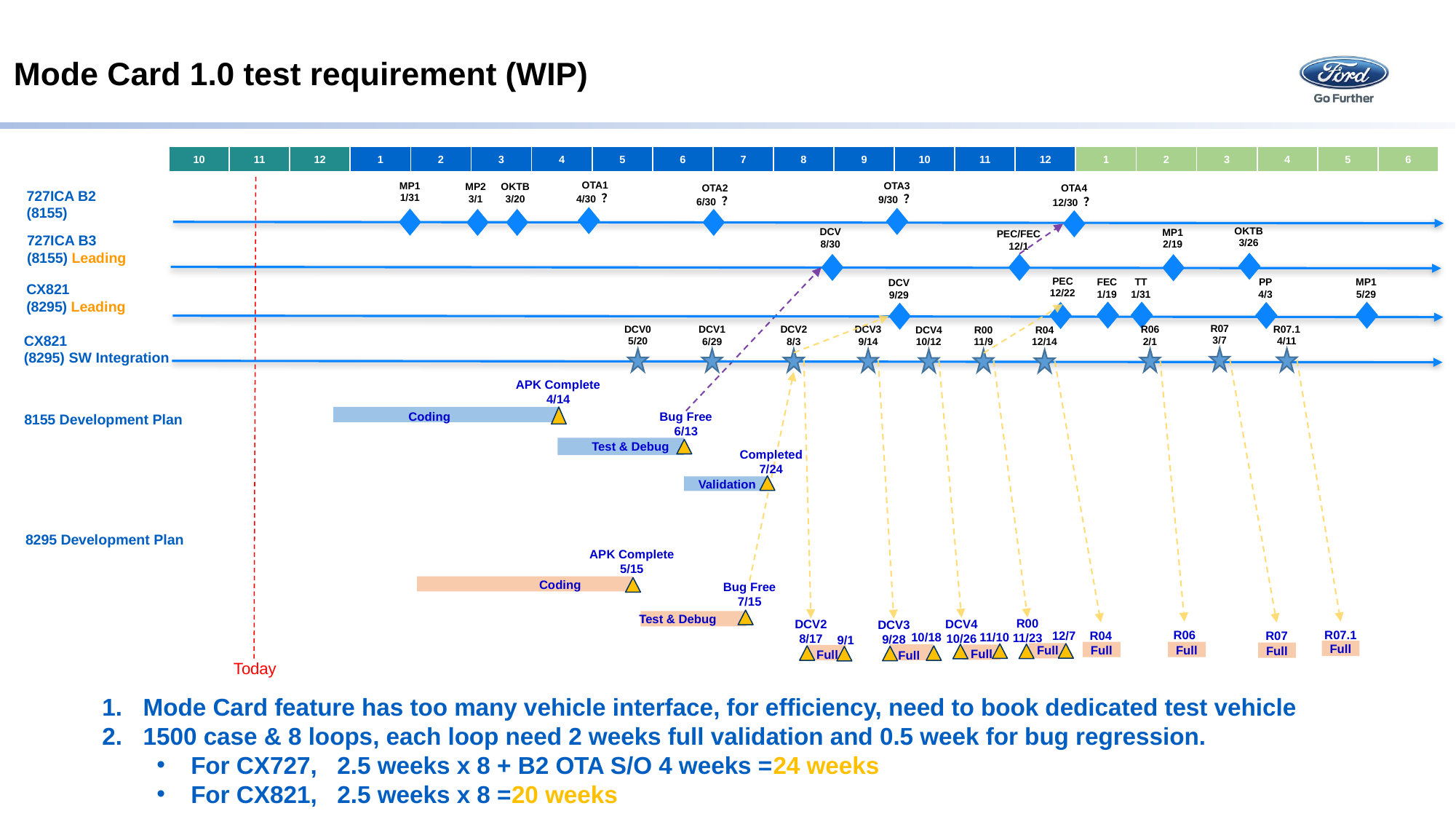

# Mode Card 1.0 test requirement (WIP)
| 10 | 11 | 12 | 1 | 2 | 3 | 4 | 5 | 6 | 7 | 8 | 9 | 10 | 11 | 12 | 1 | 2 | 3 | 4 | 5 | 6 |
| --- | --- | --- | --- | --- | --- | --- | --- | --- | --- | --- | --- | --- | --- | --- | --- | --- | --- | --- | --- | --- |
MP1
1/31

OTA1
4/30 ？

MP2
3/1

OKTB
3/20

OTA3
9/30 ？

OTA2
6/30 ？

OTA4
12/30 ？

727ICA B2
(8155)
OKTB
3/26

DCV
8/30

MP1
2/19

PEC/FEC
12/1

727ICA B3
(8155) Leading
PEC
12/22

TT
1/31

FEC
1/19

MP1
5/29

PP
4/3

DCV
9/29

CX821
(8295) Leading
R07
3/7

R07.1
4/11

DCV0
5/20

R06
2/1

DCV1
6/29

DCV2
8/3

DCV3
9/14

DCV4
10/12

R00
11/9

R04
12/14

CX821
(8295) SW Integration
APK Complete
4/14

Coding
8155 Development Plan

Bug Free
6/13

Test & Debug

Completed
7/24

Validation

8295 Development Plan
APK Complete
5/15
Coding

Bug Free
7/15
Test & Debug

R00
11/23

DCV4
10/26

DCV2
8/17

DCV3
9/28

R07.1
R06
R04
R07
12/7

10/18

11/10

9/1

Full
Full
Full
Full
Full
Full
Full
Full

Today
Mode Card feature has too many vehicle interface, for efficiency, need to book dedicated test vehicle
1500 case & 8 loops, each loop need 2 weeks full validation and 0.5 week for bug regression.
For CX727,   2.5 weeks x 8 + B2 OTA S/O 4 weeks =24 weeks
For CX821,   2.5 weeks x 8 =20 weeks